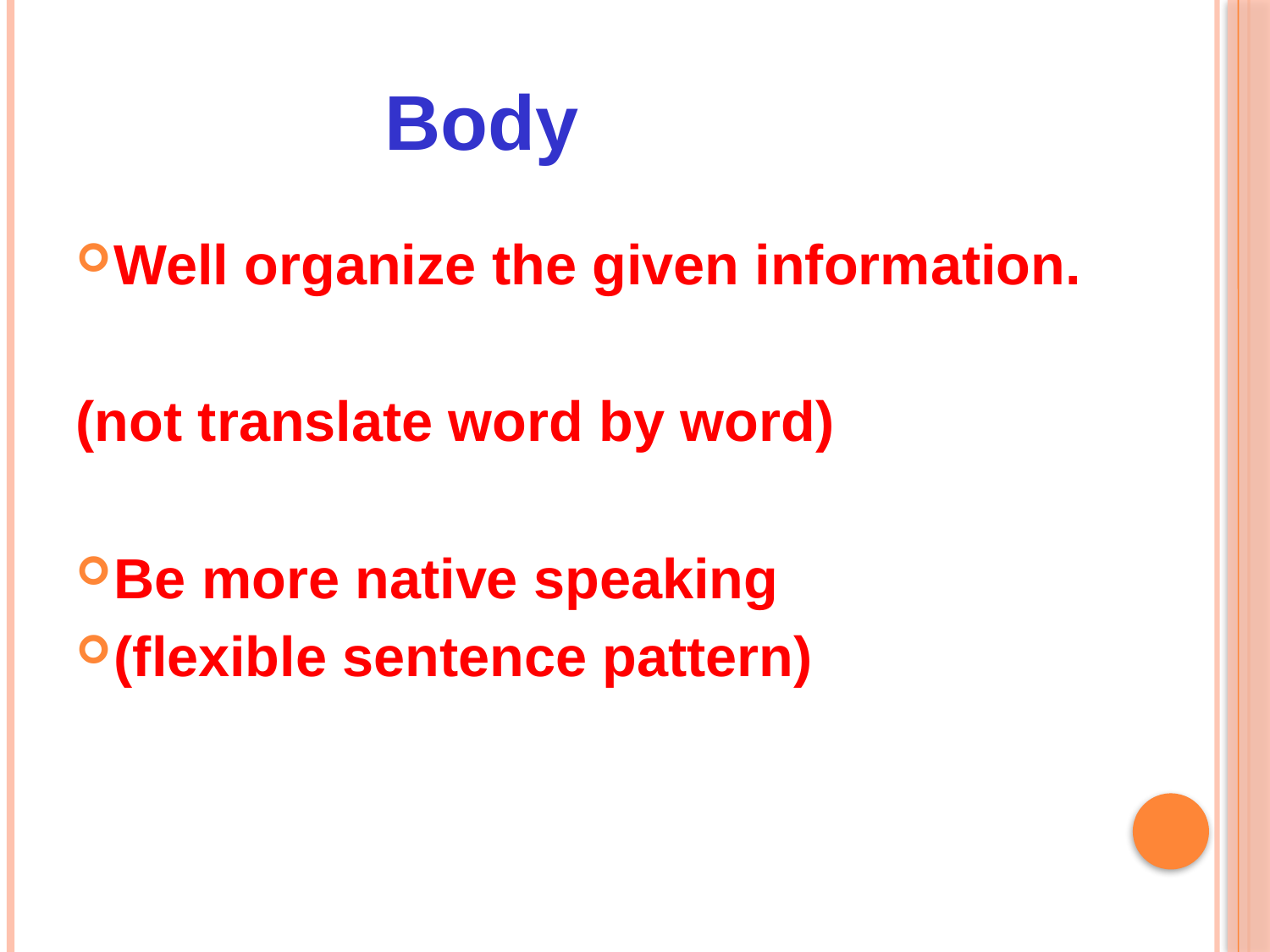

#
Body
Well organize the given information.

(not translate word by word)

Be more native speaking
(flexible sentence pattern)